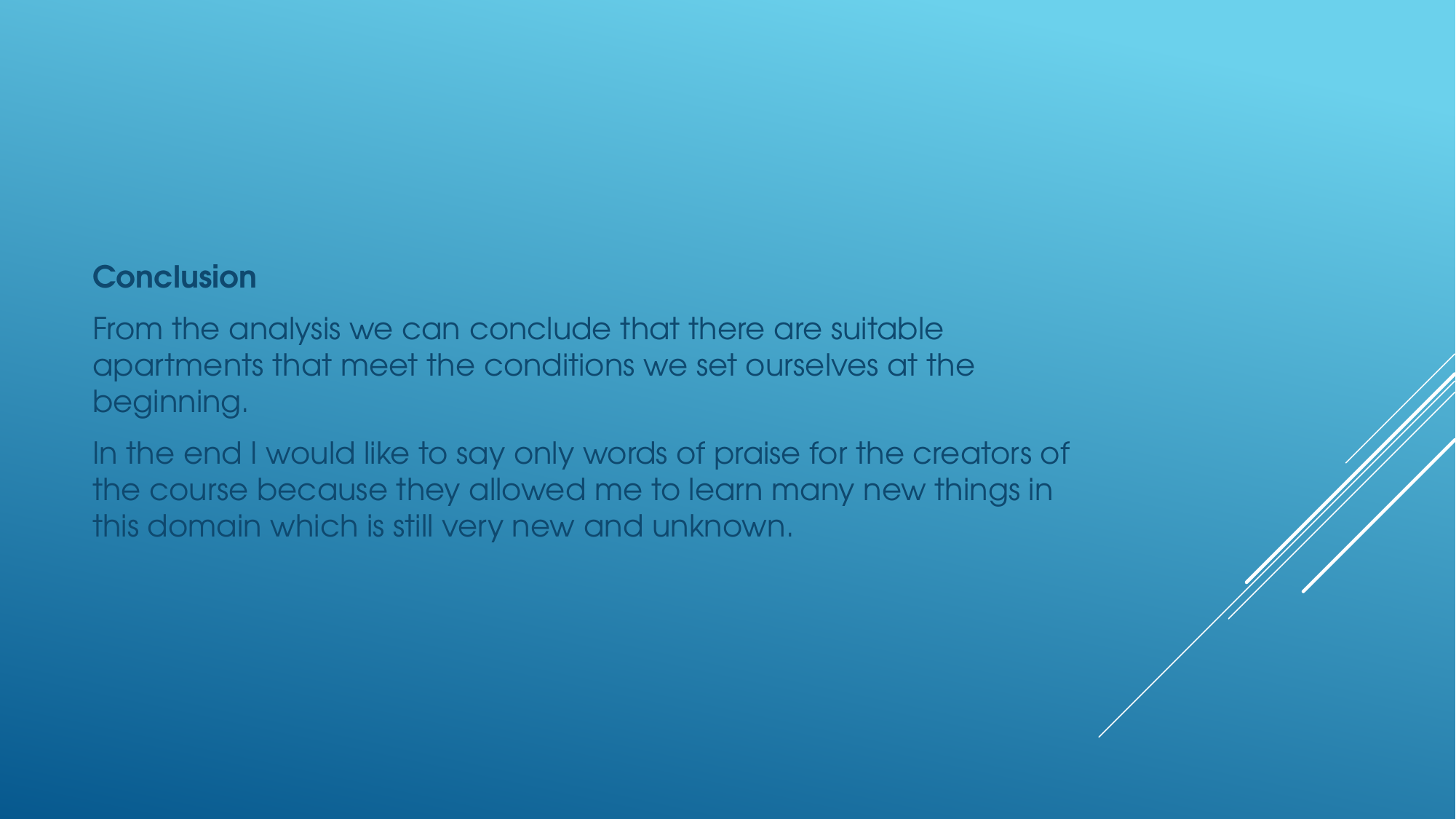

Conclusion
From the analysis we can conclude that there are suitable apartments that meet the conditions we set ourselves at the beginning.
In the end I would like to say only words of praise for the creators of the course because they allowed me to learn many new things in this domain which is still very new and unknown.